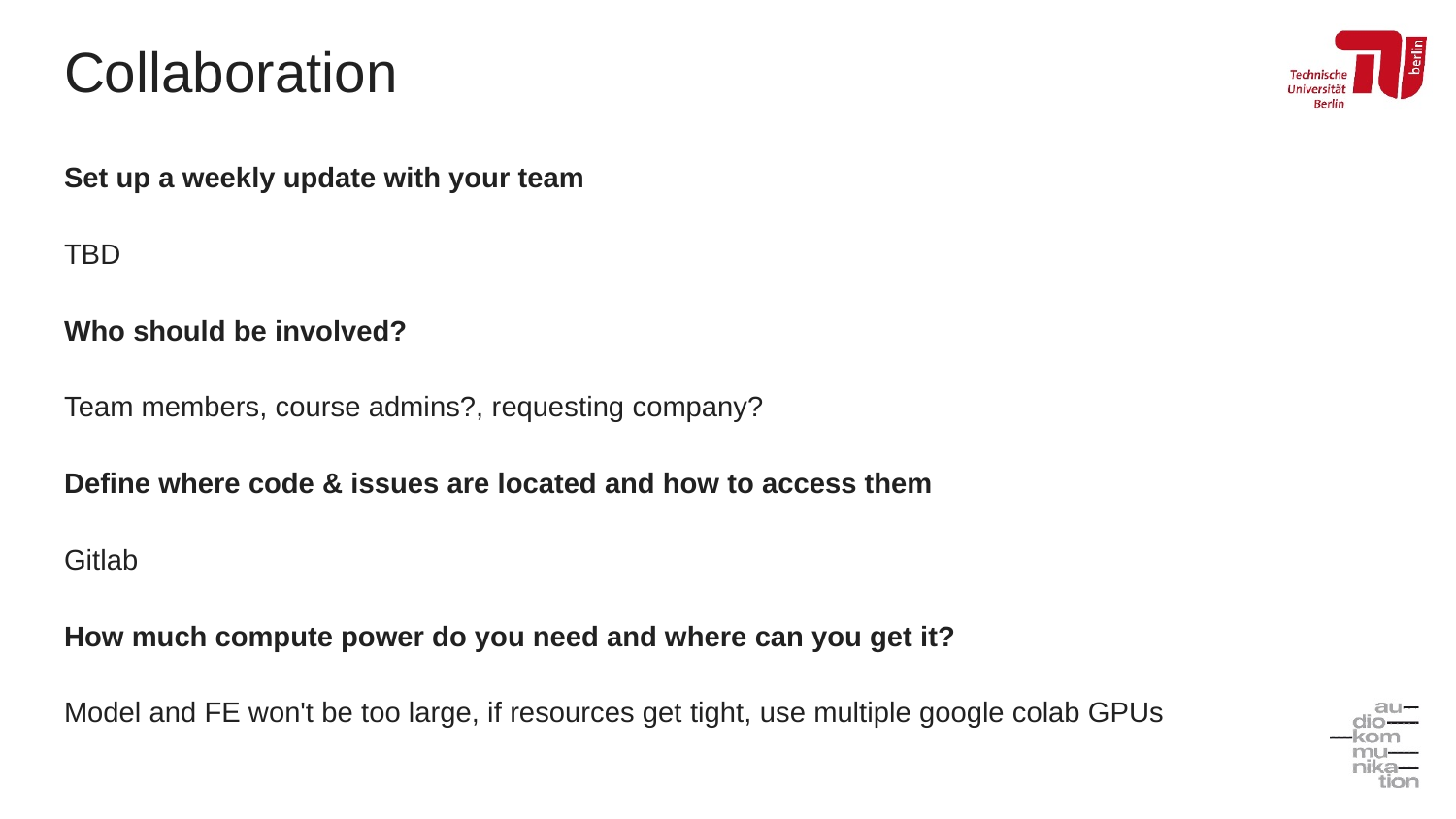

# Collaboration
Set up a weekly update with your team
TBD
Who should be involved?
Team members, course admins?, requesting company?
Define where code & issues are located and how to access them
Gitlab
How much compute power do you need and where can you get it?
Model and FE won't be too large, if resources get tight, use multiple google colab GPUs